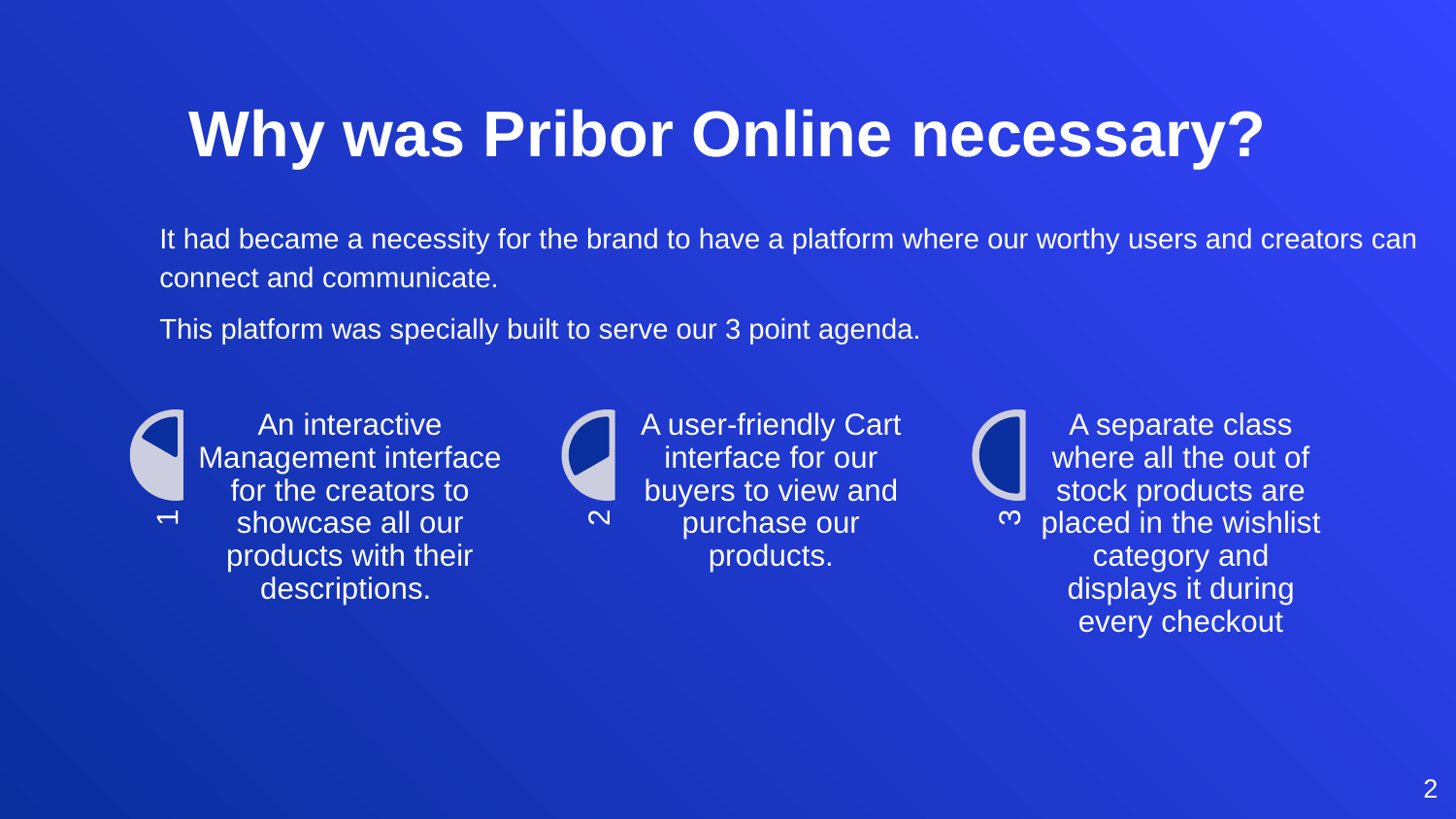

Why was Pribor Online necessary?
It had became a necessity for the brand to have a platform where our worthy users and creators can connect and communicate.
This platform was specially built to serve our 3 point agenda.
1
An interactive Management interface for the creators to showcase all our products with their descriptions.
2
A user-friendly Cart interface for our buyers to view and purchase our products.
3
A separate class where all the out of stock products are placed in the wishlist category and displays it during every checkout
2